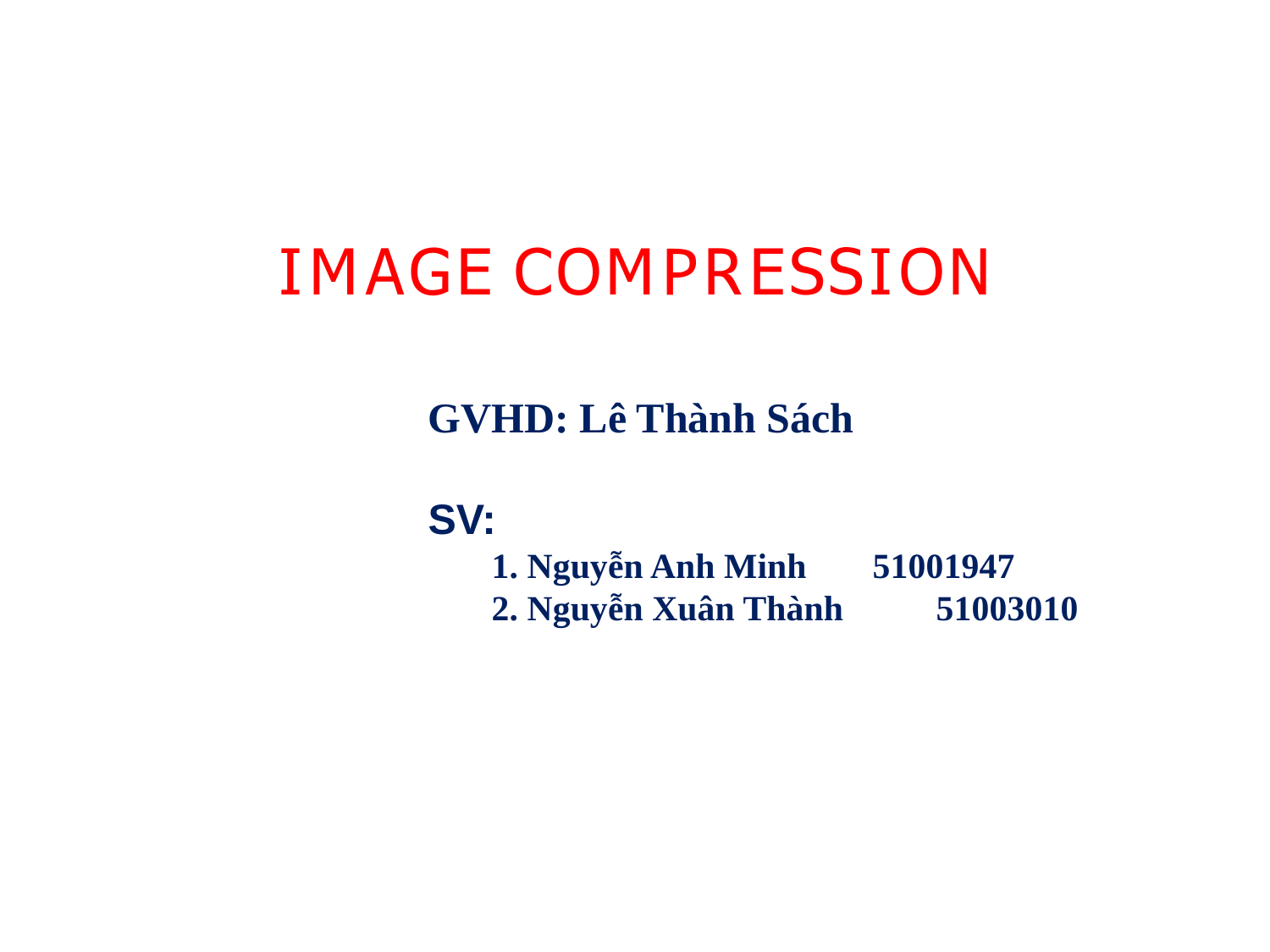

IMAGE COMPRESSION
GVHD: Lê Thành Sách

SV:
	1. Nguyễn Anh Minh		51001947
	2. Nguyễn Xuân Thành		51003010